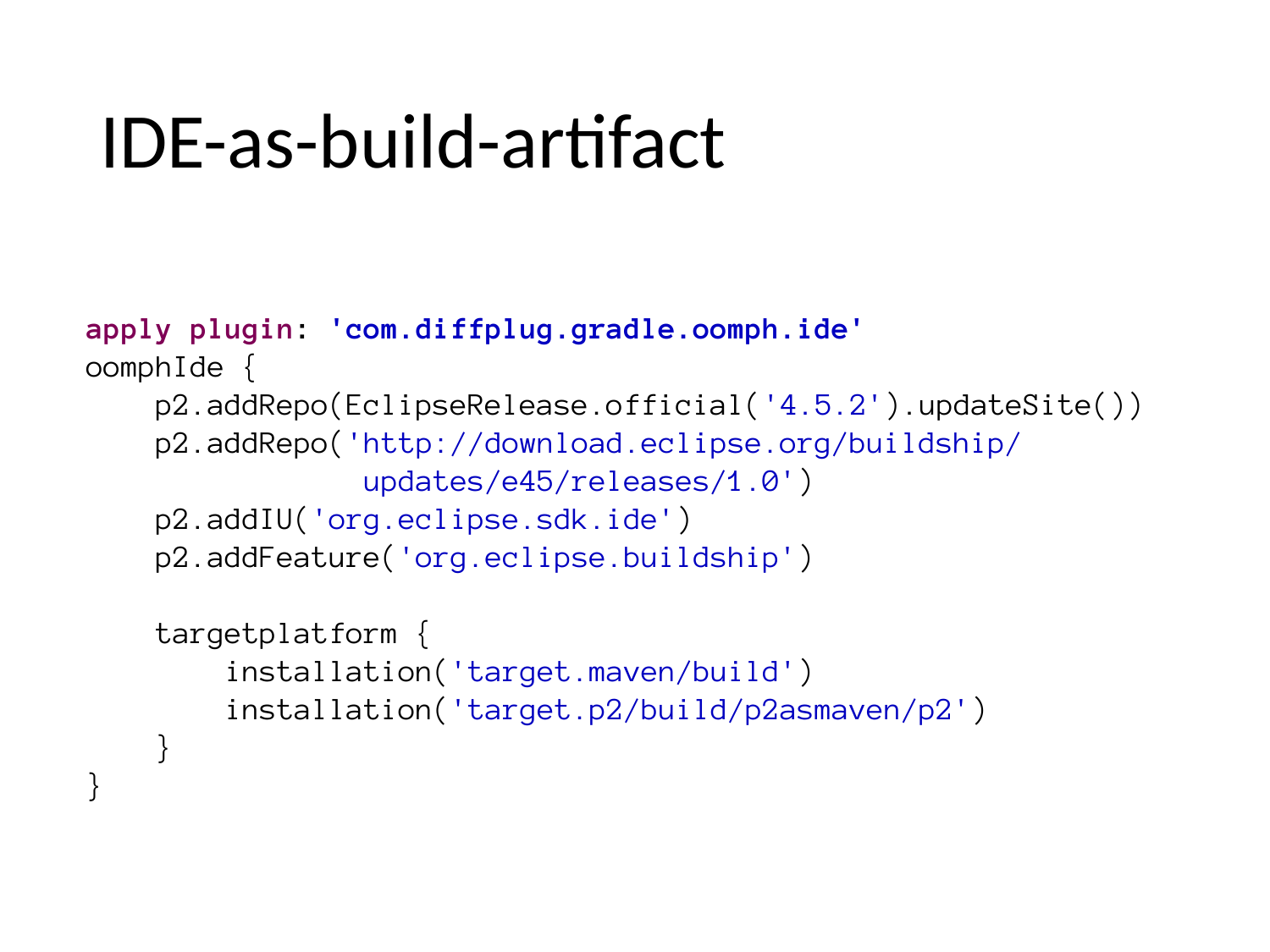

# IDE-as-build-artifact
apply plugin: 'com.diffplug.gradle.oomph.ide'
oomphIde {
    p2.addRepo(EclipseRelease.official('4.5.2').updateSite())
    p2.addRepo('http://download.eclipse.org/buildship/
                updates/e45/releases/1.0')
    p2.addIU('org.eclipse.sdk.ide')
    p2.addFeature('org.eclipse.buildship')

    targetplatform {
        installation('target.maven/build')
        installation('target.p2/build/p2asmaven/p2')
    }
}